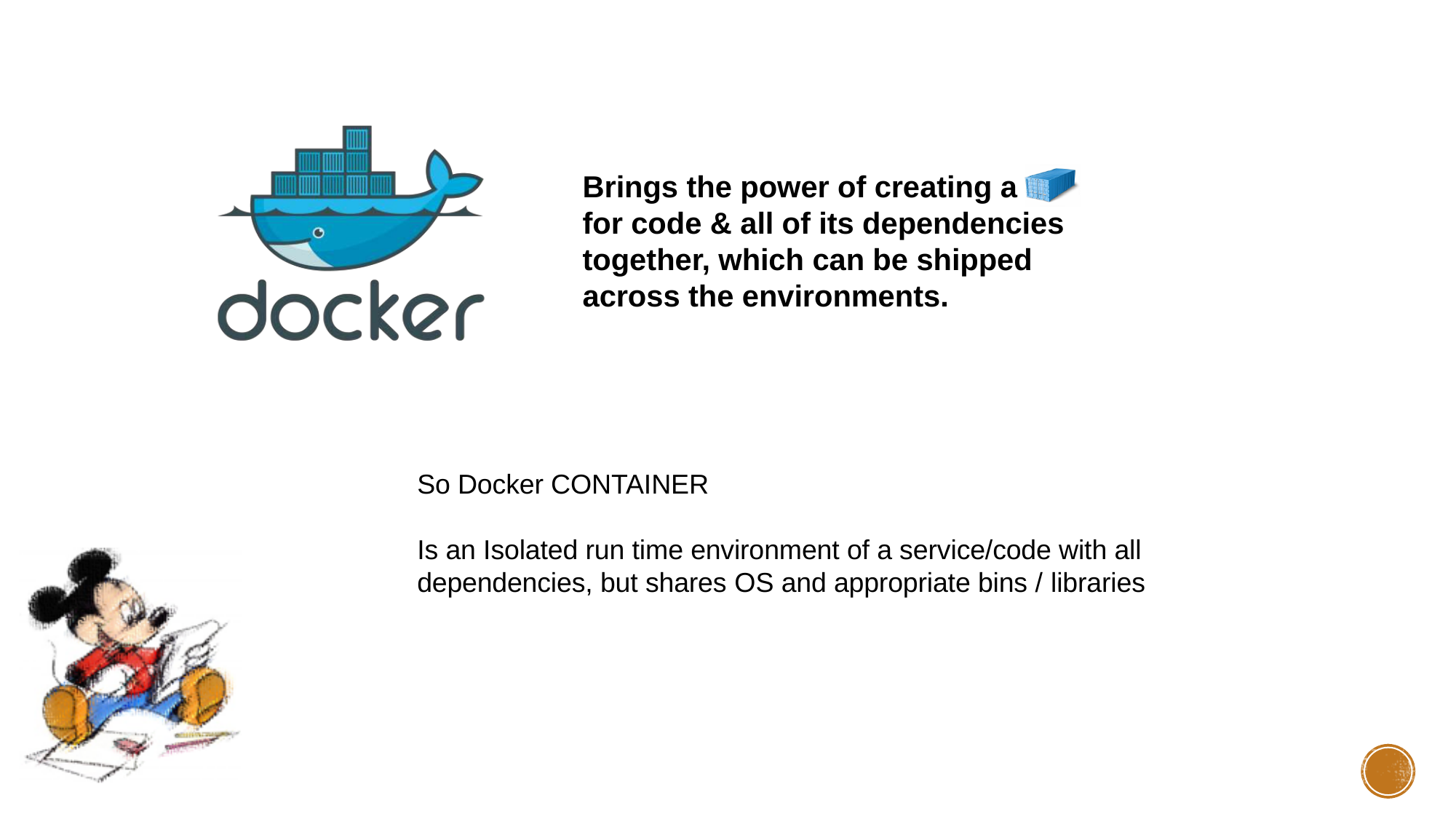

# Brings the power of creating a for code & all of its dependencies together, which can be shipped across the environments.
So Docker CONTAINER

Is an Isolated run time environment of a service/code with all dependencies, but shares OS and appropriate bins / libraries